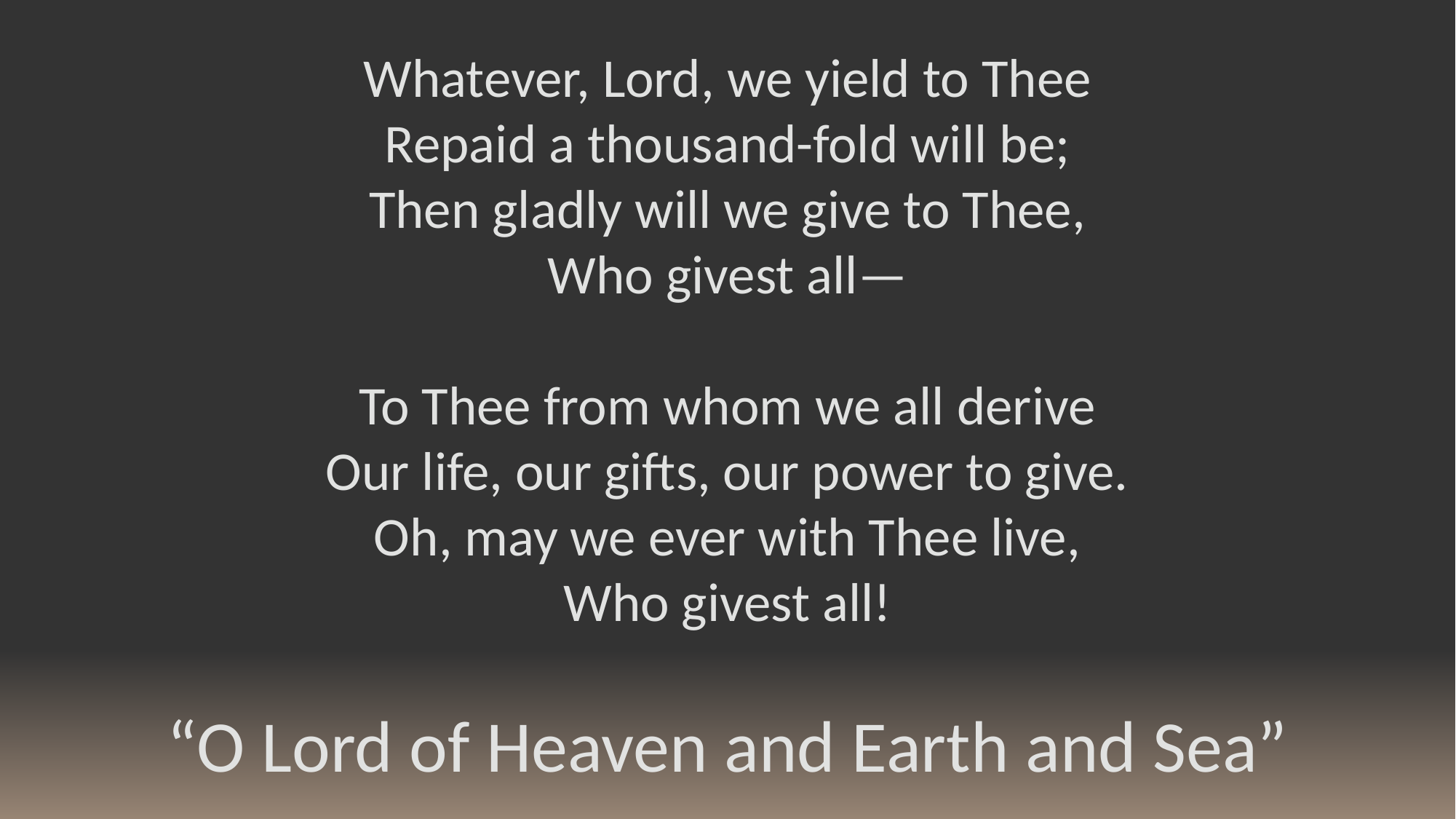

Whatever, Lord, we yield to Thee
Repaid a thousand-fold will be;
Then gladly will we give to Thee,
Who givest all—

To Thee from whom we all derive
Our life, our gifts, our power to give.
Oh, may we ever with Thee live,
Who givest all!

“O Lord of Heaven and Earth and Sea”